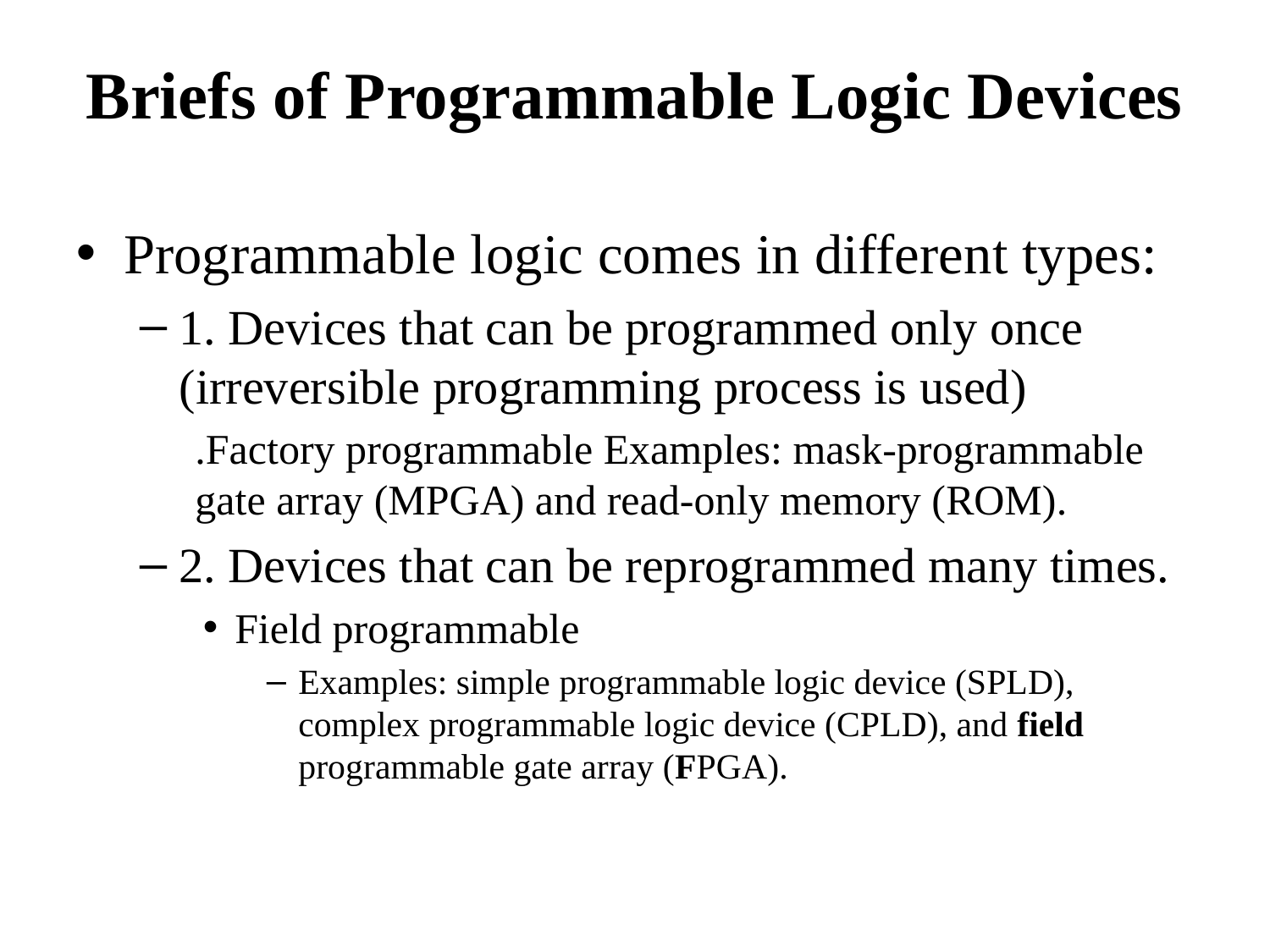

Briefs of Programmable Logic Devices
Programmable logic comes in different types:
1. Devices that can be programmed only once (irreversible programming process is used)
.Factory programmable Examples: mask-programmable gate array (MPGA) and read-only memory (ROM).
2. Devices that can be reprogrammed many times.
Field programmable
Examples: simple programmable logic device (SPLD), complex programmable logic device (CPLD), and field programmable gate array (FPGA).